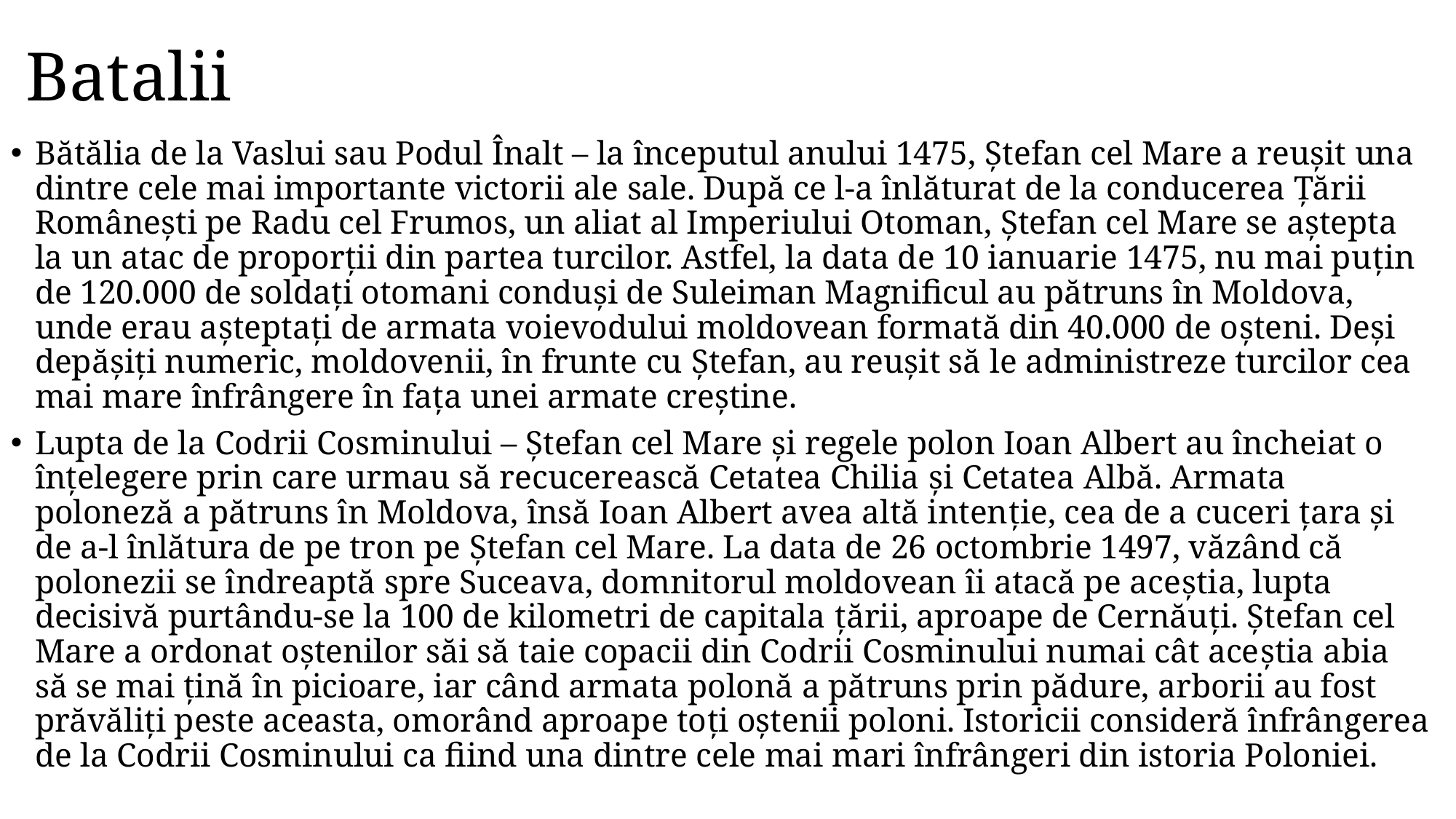

# Batalii
Bătălia de la Vaslui sau Podul Înalt – la începutul anului 1475, Ştefan cel Mare a reuşit una dintre cele mai importante victorii ale sale. După ce l-a înlăturat de la conducerea Ţării Româneşti pe Radu cel Frumos, un aliat al Imperiului Otoman, Ştefan cel Mare se aştepta la un atac de proporţii din partea turcilor. Astfel, la data de 10 ianuarie 1475, nu mai puţin de 120.000 de soldaţi otomani conduşi de Suleiman Magnificul au pătruns în Moldova, unde erau aşteptaţi de armata voievodului moldovean formată din 40.000 de oşteni. Deşi depăşiţi numeric, moldovenii, în frunte cu Ştefan, au reuşit să le administreze turcilor cea mai mare înfrângere în faţa unei armate creştine.
Lupta de la Codrii Cosminului – Ştefan cel Mare şi regele polon Ioan Albert au încheiat o înţelegere prin care urmau să recucerească Cetatea Chilia şi Cetatea Albă. Armata poloneză a pătruns în Moldova, însă Ioan Albert avea altă intenţie, cea de a cuceri ţara şi de a-l înlătura de pe tron pe Ştefan cel Mare. La data de 26 octombrie 1497, văzând că polonezii se îndreaptă spre Suceava, domnitorul moldovean îi atacă pe aceştia, lupta decisivă purtându-se la 100 de kilometri de capitala ţării, aproape de Cernăuţi. Ştefan cel Mare a ordonat oştenilor săi să taie copacii din Codrii Cosminului numai cât aceştia abia să se mai ţină în picioare, iar când armata polonă a pătruns prin pădure, arborii au fost prăvăliţi peste aceasta, omorând aproape toţi oştenii poloni. Istoricii consideră înfrângerea de la Codrii Cosminului ca fiind una dintre cele mai mari înfrângeri din istoria Poloniei.